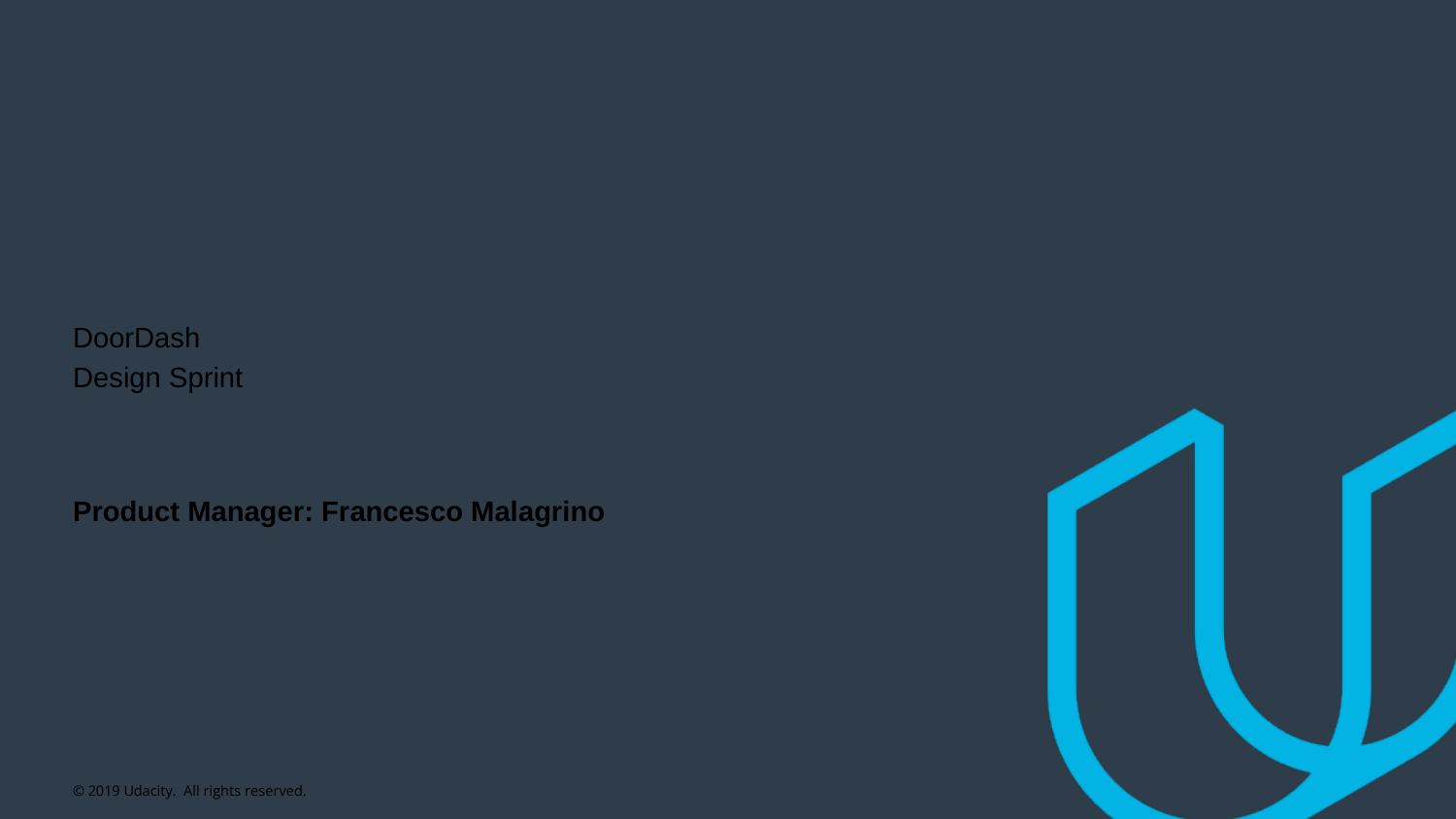

DoorDash
Design Sprint

Product Manager: Francesco Malagrino

© 2019 Udacity.  All rights reserved.